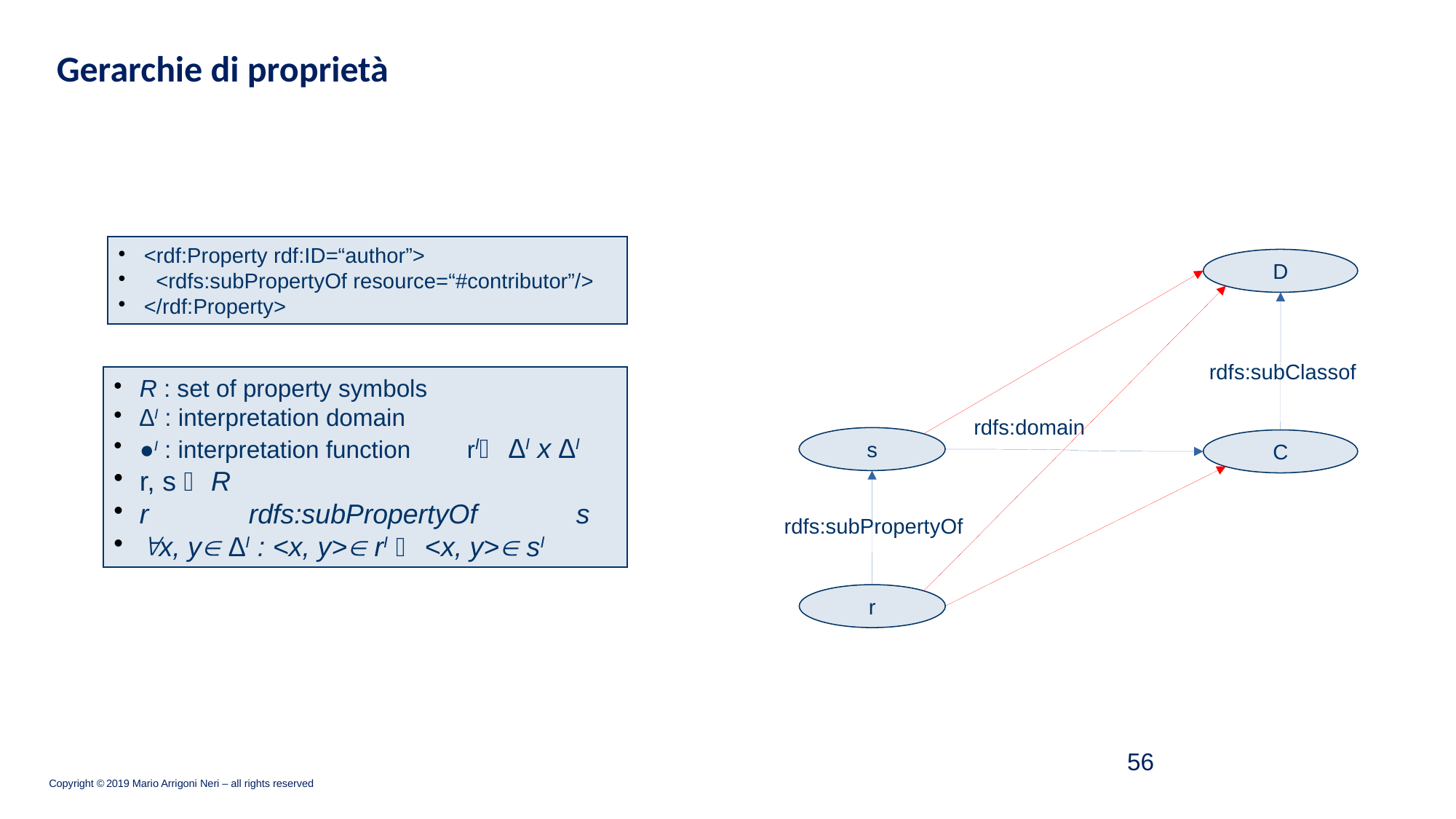

Gerarchie di proprietà
<rdf:Property rdf:ID=“author”>
  <rdfs:subPropertyOf resource=“#contributor”/>
</rdf:Property>
D

rdfs:subClassof
R : set of property symbols
∆I : interpretation domain
●I : interpretation function	rI⊆ ∆I x ∆I
r, s ∈ R
r	rdfs:subPropertyOf	s
∀x, y∈ ∆I : <x, y>∈ rI ⇒ <x, y>∈ sI
rdfs:domain
s
C

rdfs:subPropertyOf
r
56